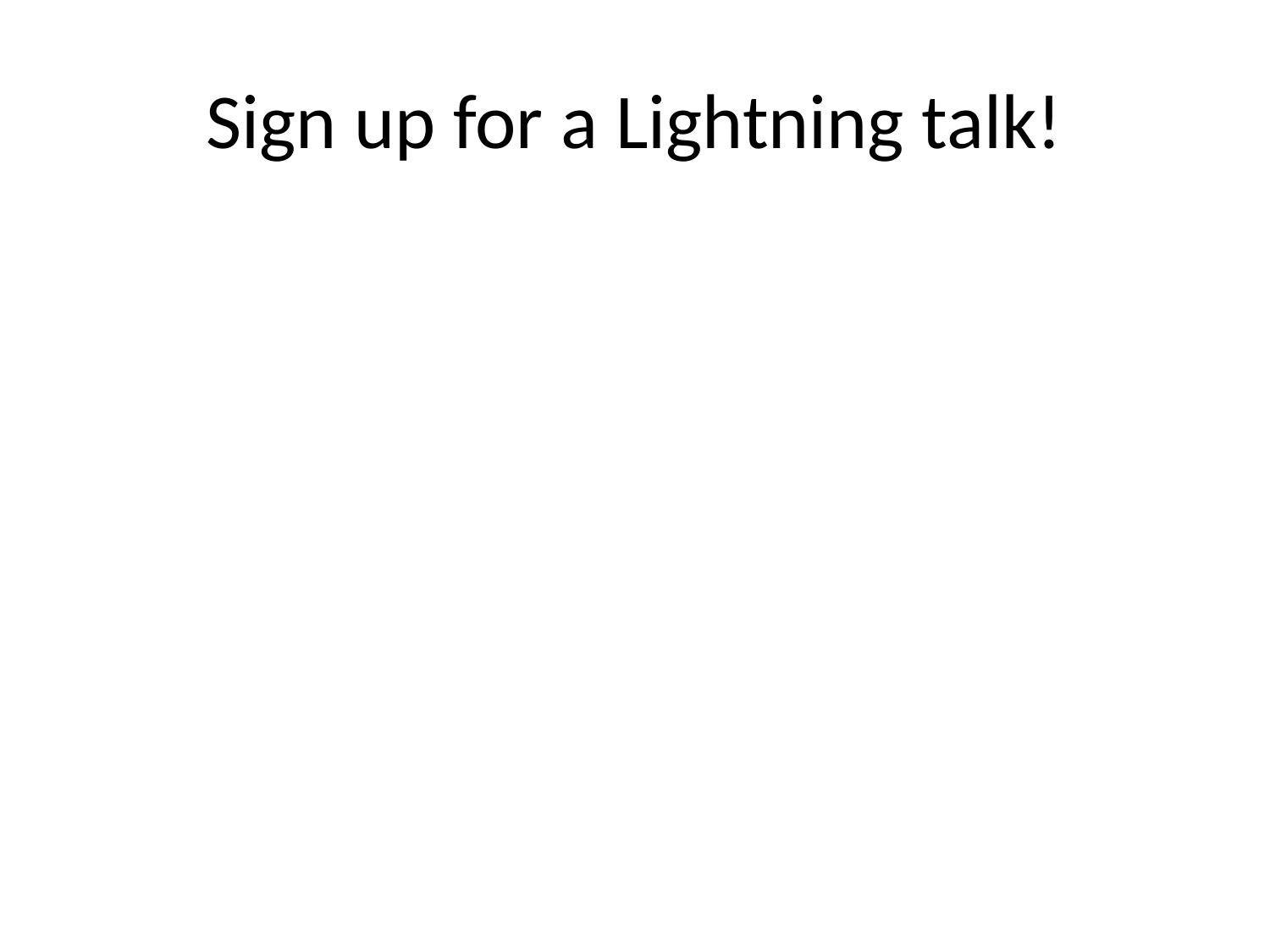

# Sign up for a Lightning talk!